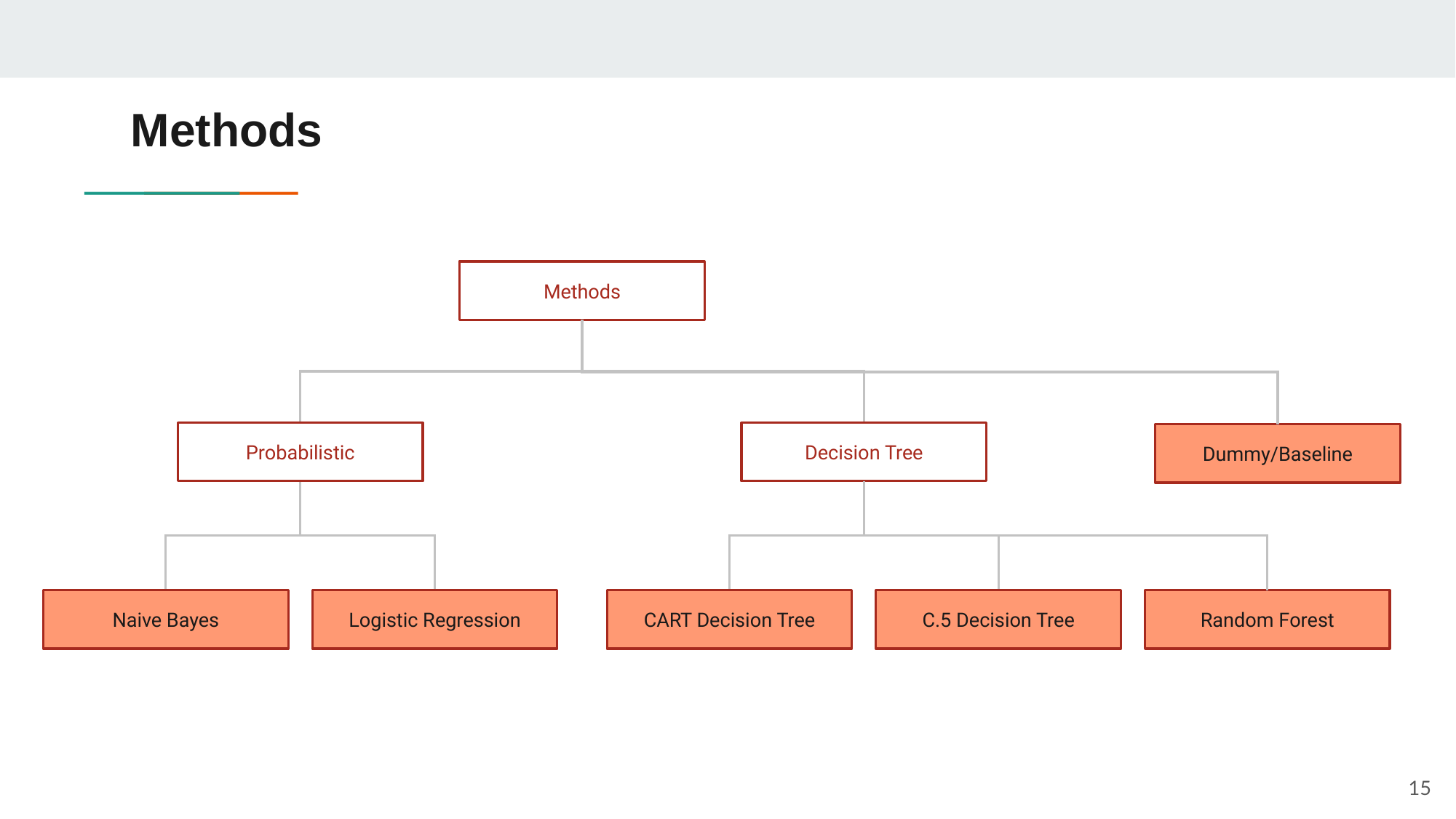

# Methods
Methods
Probabilistic
Decision Tree
Dummy/Baseline
Naive Bayes
Logistic Regression
CART Decision Tree
C.5 Decision Tree
Random Forest
15